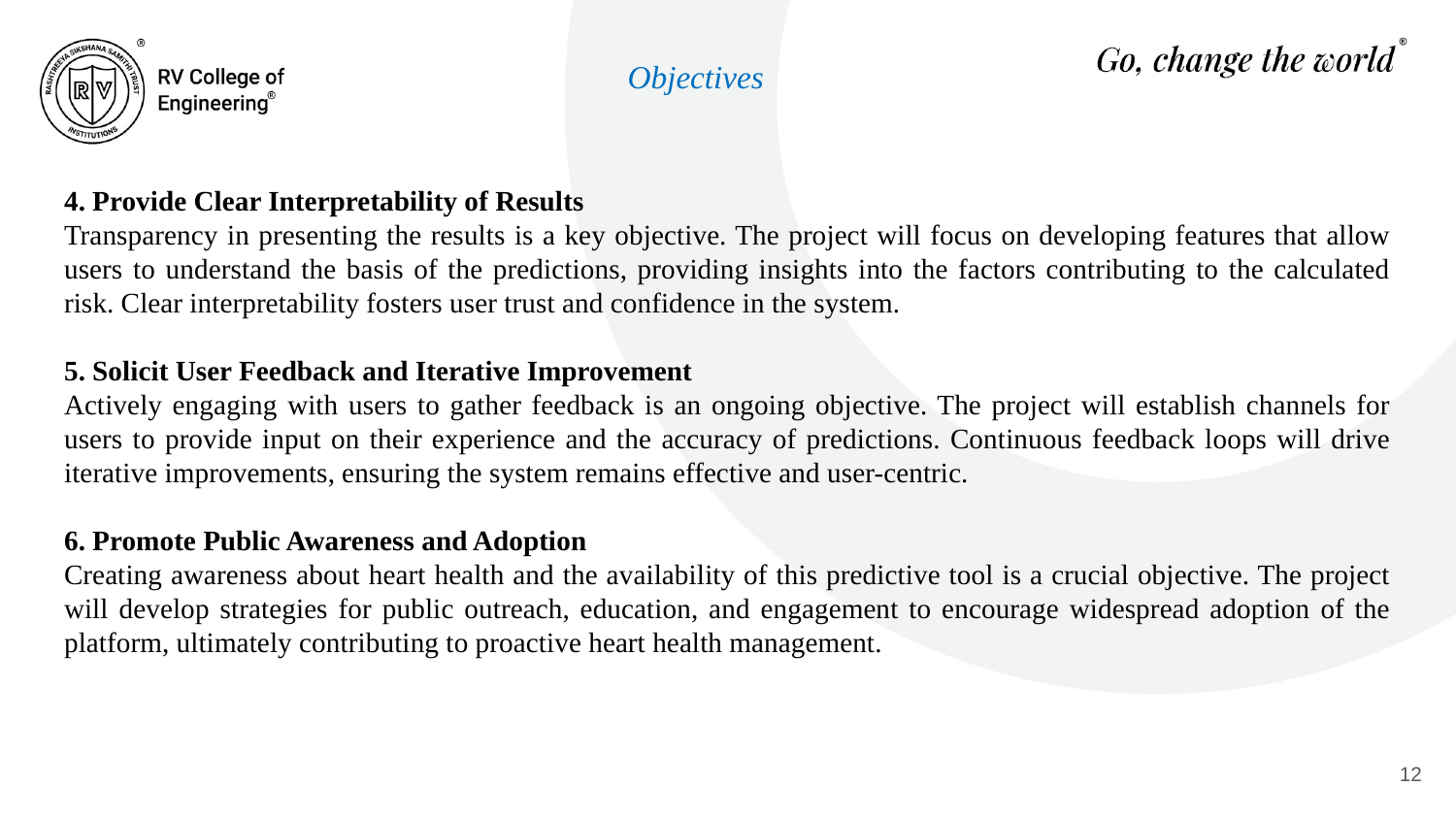

Objectives
4. Provide Clear Interpretability of Results
Transparency in presenting the results is a key objective. The project will focus on developing features that allow users to understand the basis of the predictions, providing insights into the factors contributing to the calculated risk. Clear interpretability fosters user trust and confidence in the system.

5. Solicit User Feedback and Iterative Improvement
Actively engaging with users to gather feedback is an ongoing objective. The project will establish channels for users to provide input on their experience and the accuracy of predictions. Continuous feedback loops will drive iterative improvements, ensuring the system remains effective and user-centric.

6. Promote Public Awareness and Adoption
Creating awareness about heart health and the availability of this predictive tool is a crucial objective. The project will develop strategies for public outreach, education, and engagement to encourage widespread adoption of the platform, ultimately contributing to proactive heart health management.
#

12